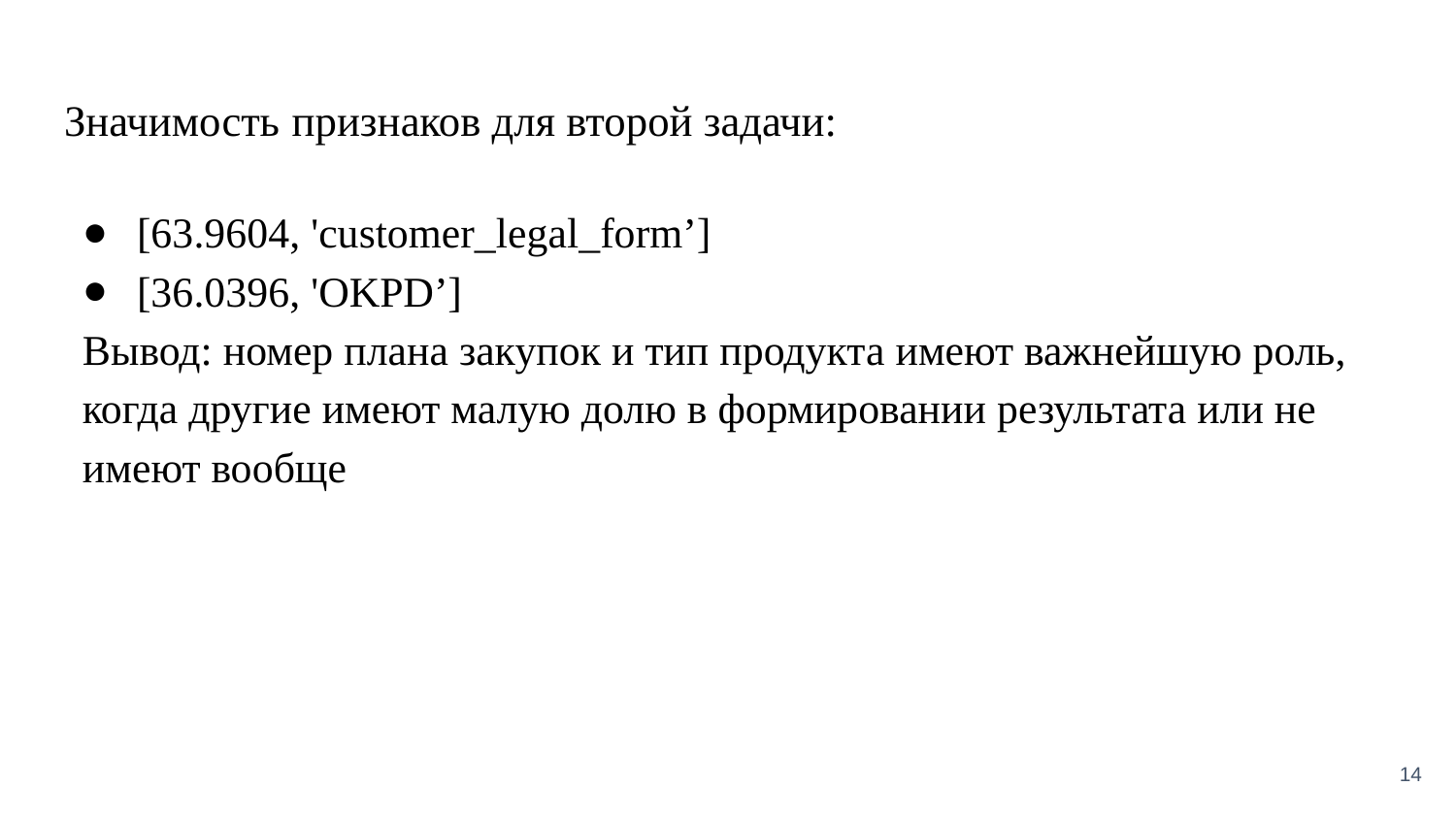

# Значимость признаков для второй задачи:
[63.9604, 'customer_legal_form’]
[36.0396, 'OKPD’]
Вывод: номер плана закупок и тип продукта имеют важнейшую роль, когда другие имеют малую долю в формировании результата или не имеют вообще
14